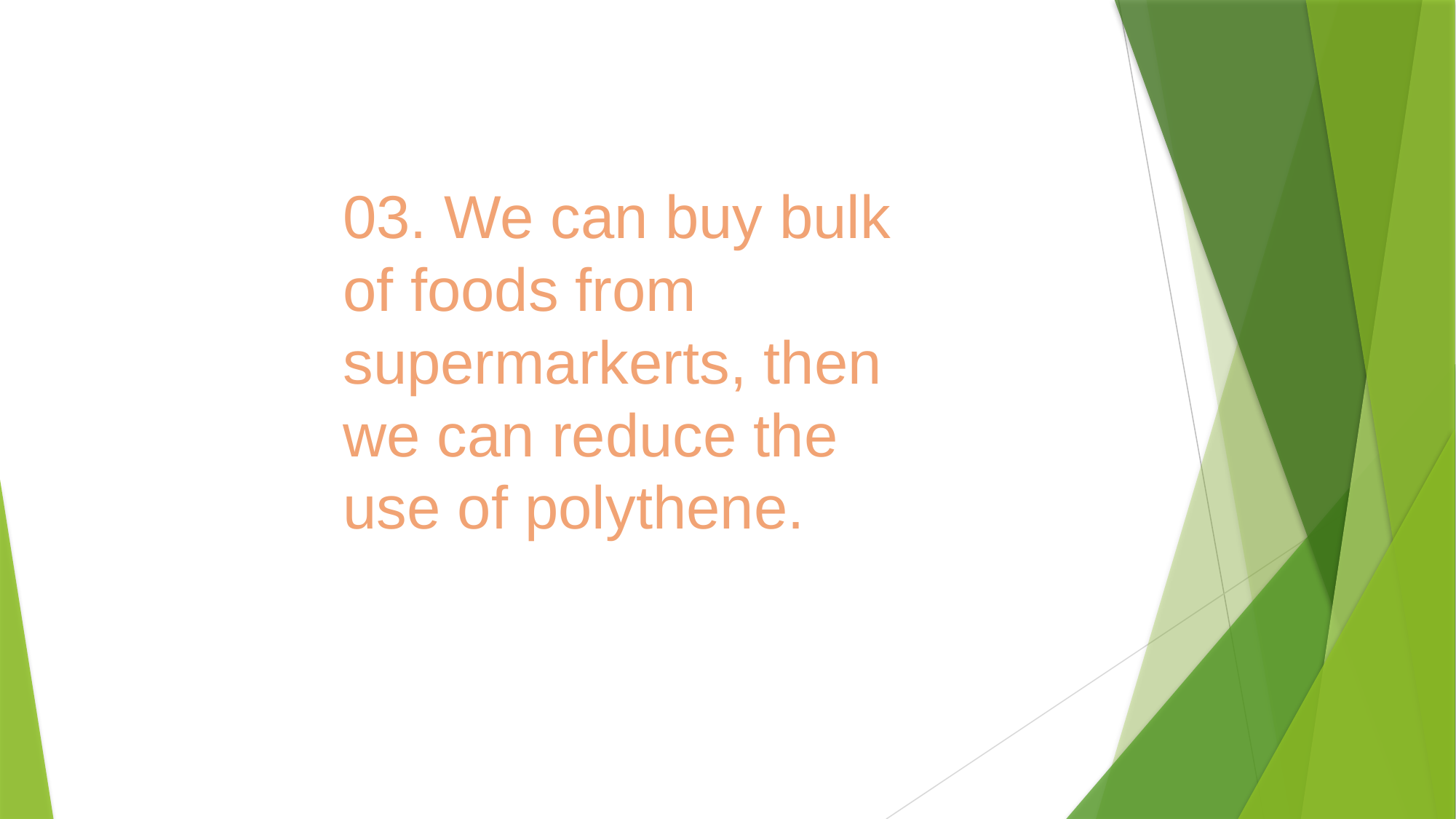

03. We can buy bulk of foods from supermarkerts, then we can reduce the use of polythene.